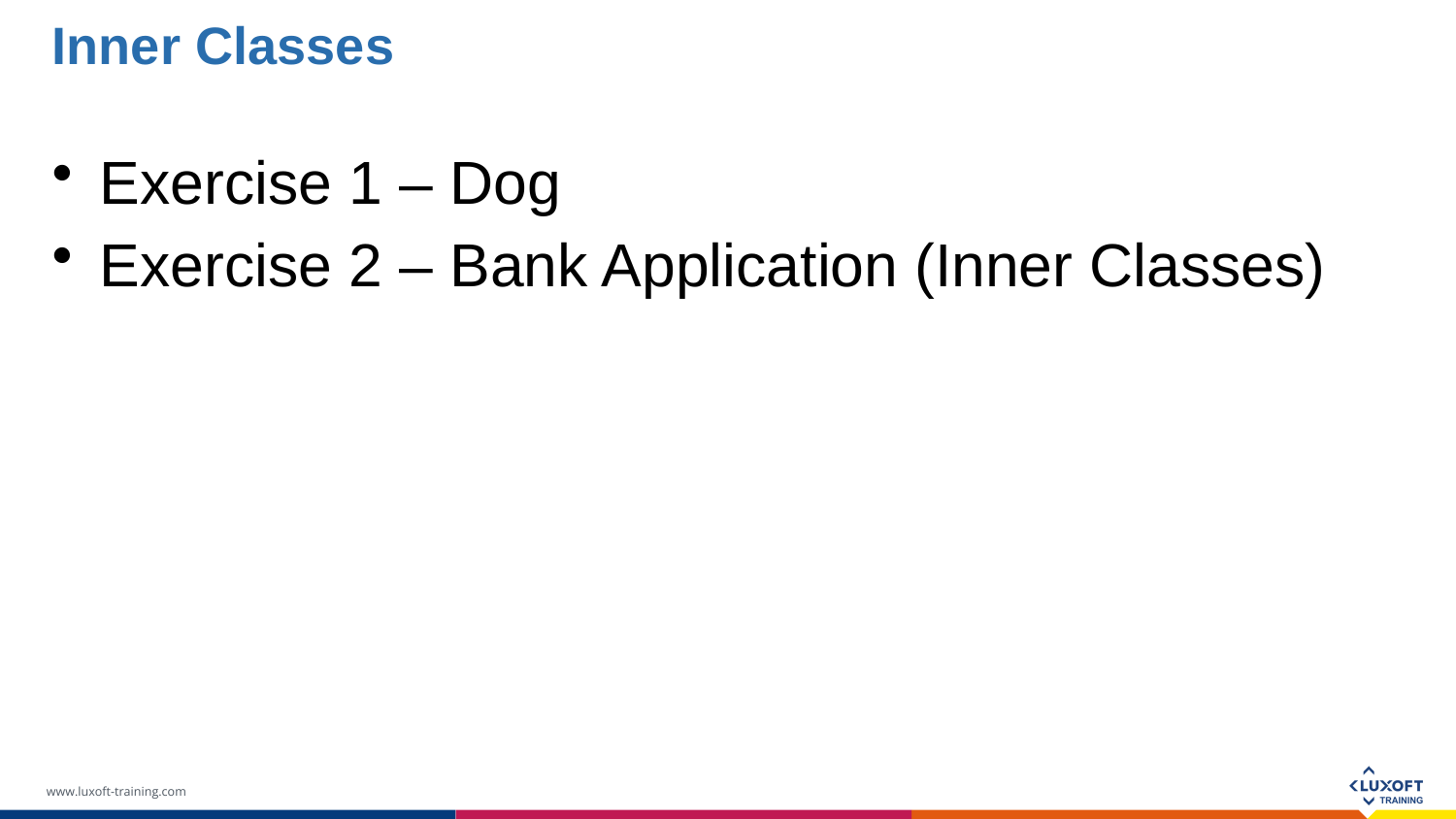

Inner Classes
Exercise 1 – Dog
Exercise 2 – Bank Application (Inner Classes)